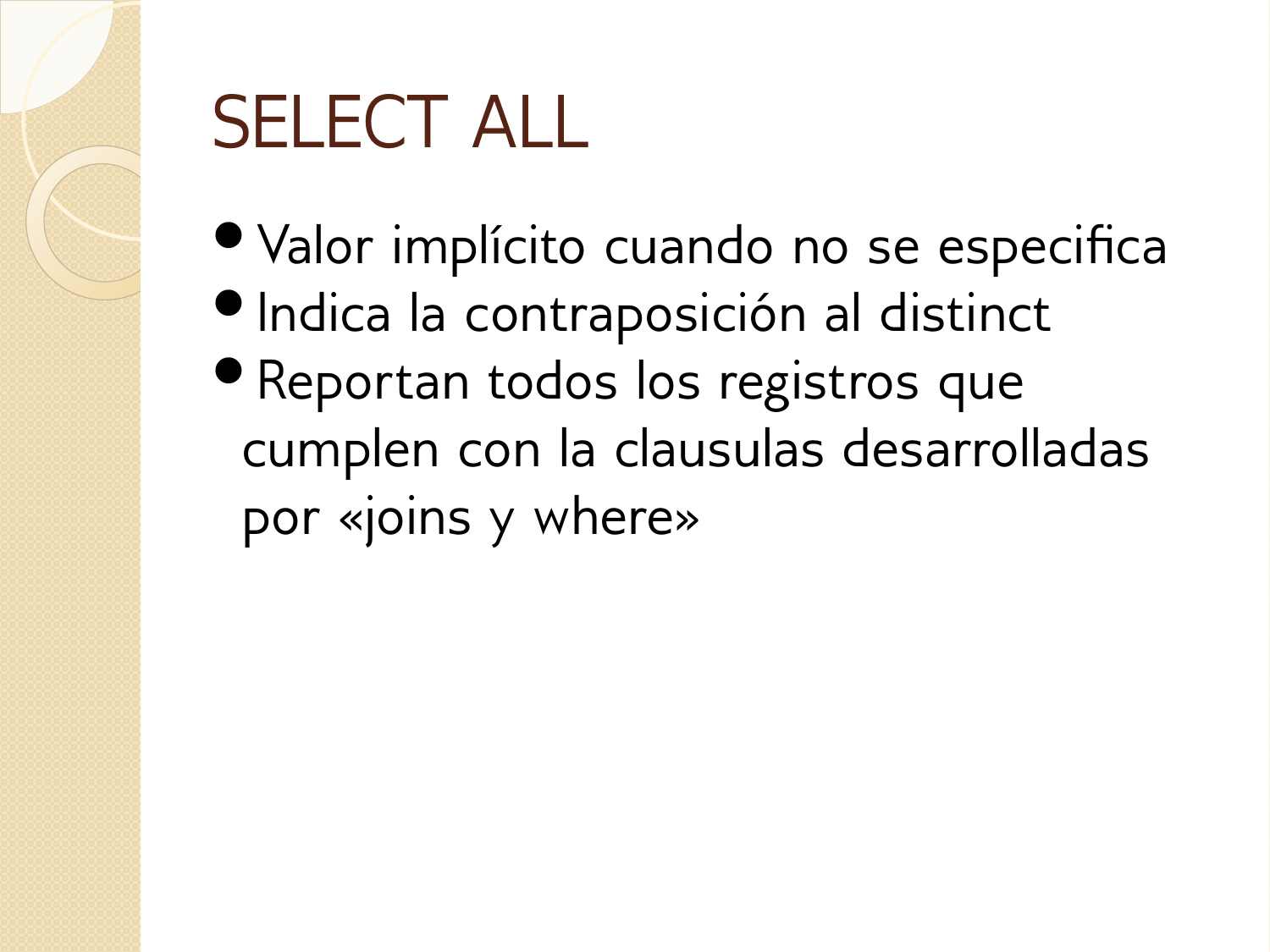

SELECT ALL
Valor implícito cuando no se especifica
Indica la contraposición al distinct
Reportan todos los registros que cumplen con la clausulas desarrolladas por «joins y where»